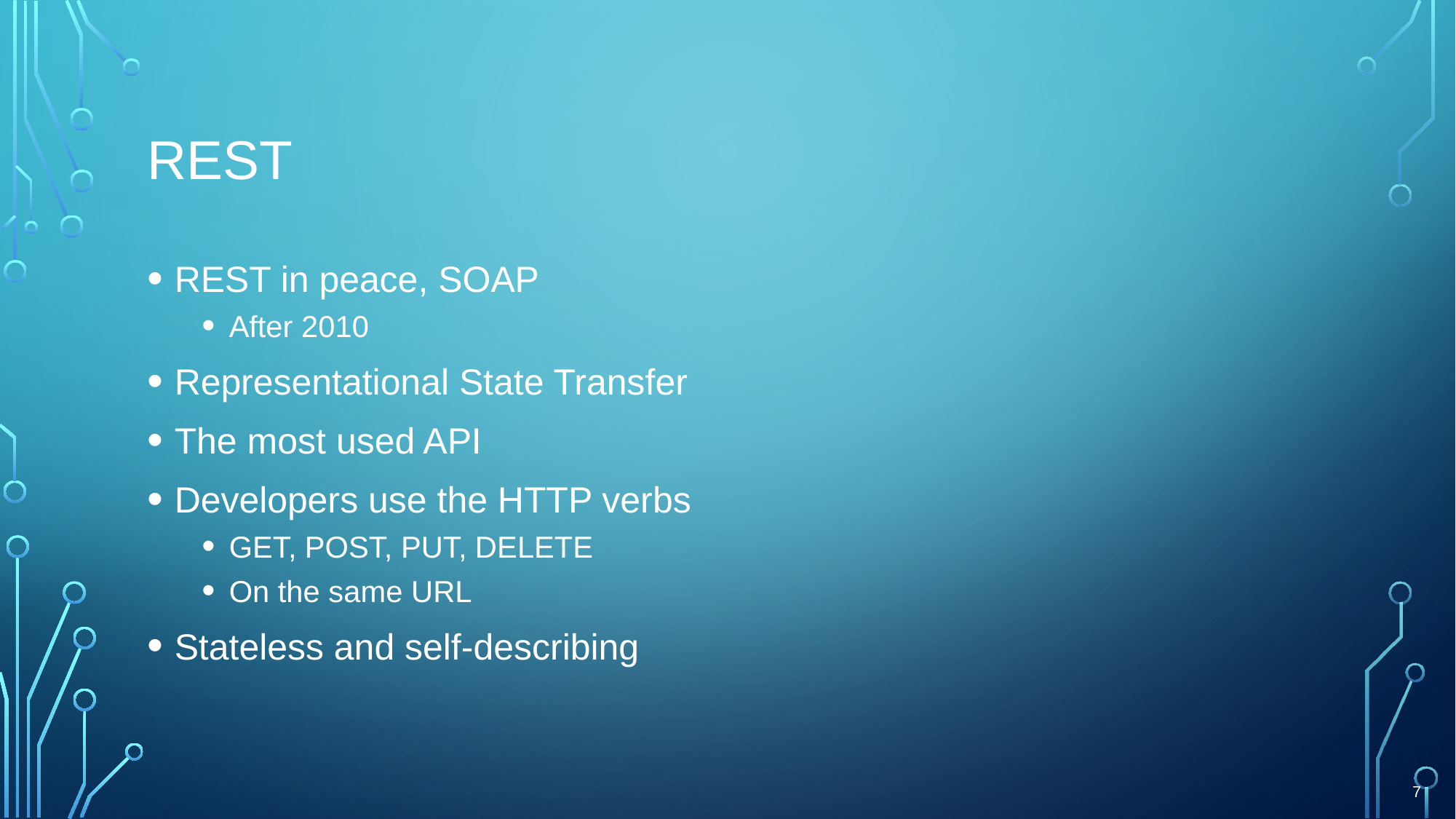

# REST
REST in peace, SOAP
After 2010
Representational State Transfer
The most used API
Developers use the HTTP verbs
GET, POST, PUT, DELETE
On the same URL
Stateless and self-describing
7